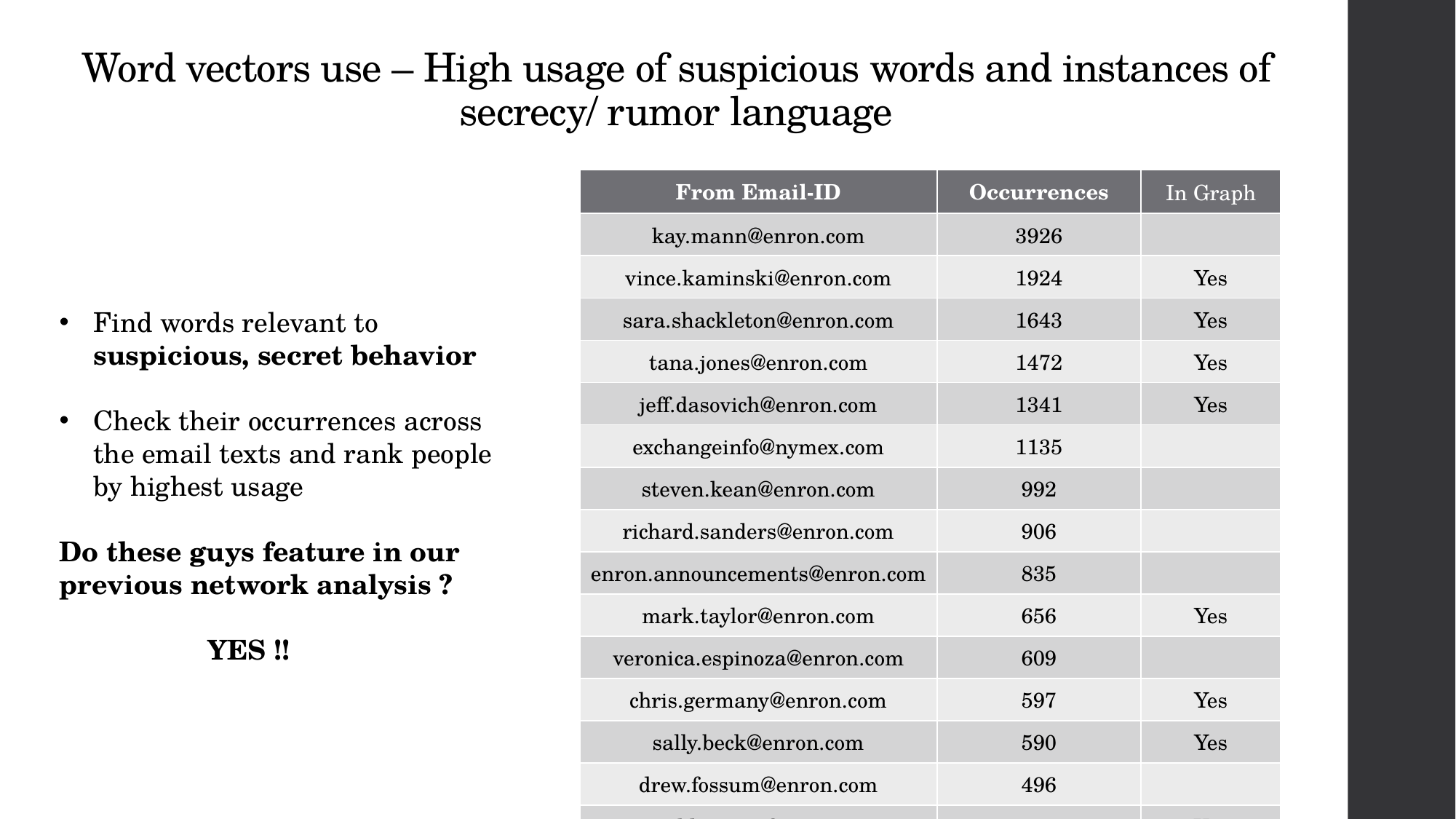

# Word vectors use – High usage of suspicious words and instances of secrecy/ rumor language
| From Email-ID | Occurrences | In Graph |
| --- | --- | --- |
| kay.mann@enron.com | 3926 |  |
| vince.kaminski@enron.com | 1924 | Yes |
| sara.shackleton@enron.com | 1643 | Yes |
| tana.jones@enron.com | 1472 | Yes |
| jeff.dasovich@enron.com | 1341 | Yes |
| exchangeinfo@nymex.com | 1135 |  |
| steven.kean@enron.com | 992 |  |
| richard.sanders@enron.com | 906 |  |
| enron.announcements@enron.com | 835 |  |
| mark.taylor@enron.com | 656 | Yes |
| veronica.espinoza@enron.com | 609 |  |
| chris.germany@enron.com | 597 | Yes |
| sally.beck@enron.com | 590 | Yes |
| drew.fossum@enron.com | 496 |  |
| gerald.nemec@enron.com | 472 | Yes |
Find words relevant to suspicious, secret behavior

Check their occurrences across the email texts and rank people by highest usage

Do these guys feature in our previous network analysis ?

	     YES !!